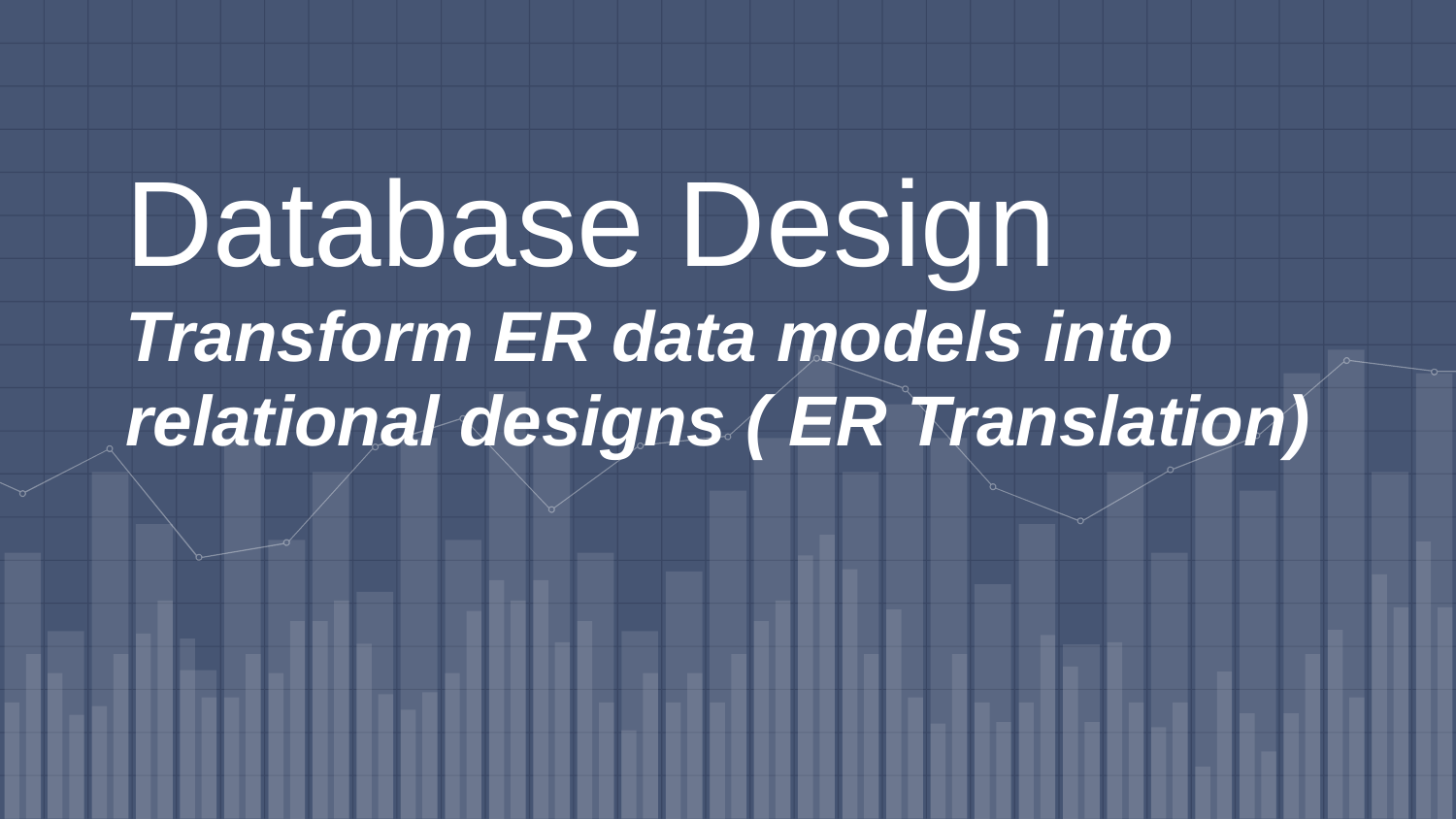

# Database Design Transform ER data models into relational designs ( ER Translation)